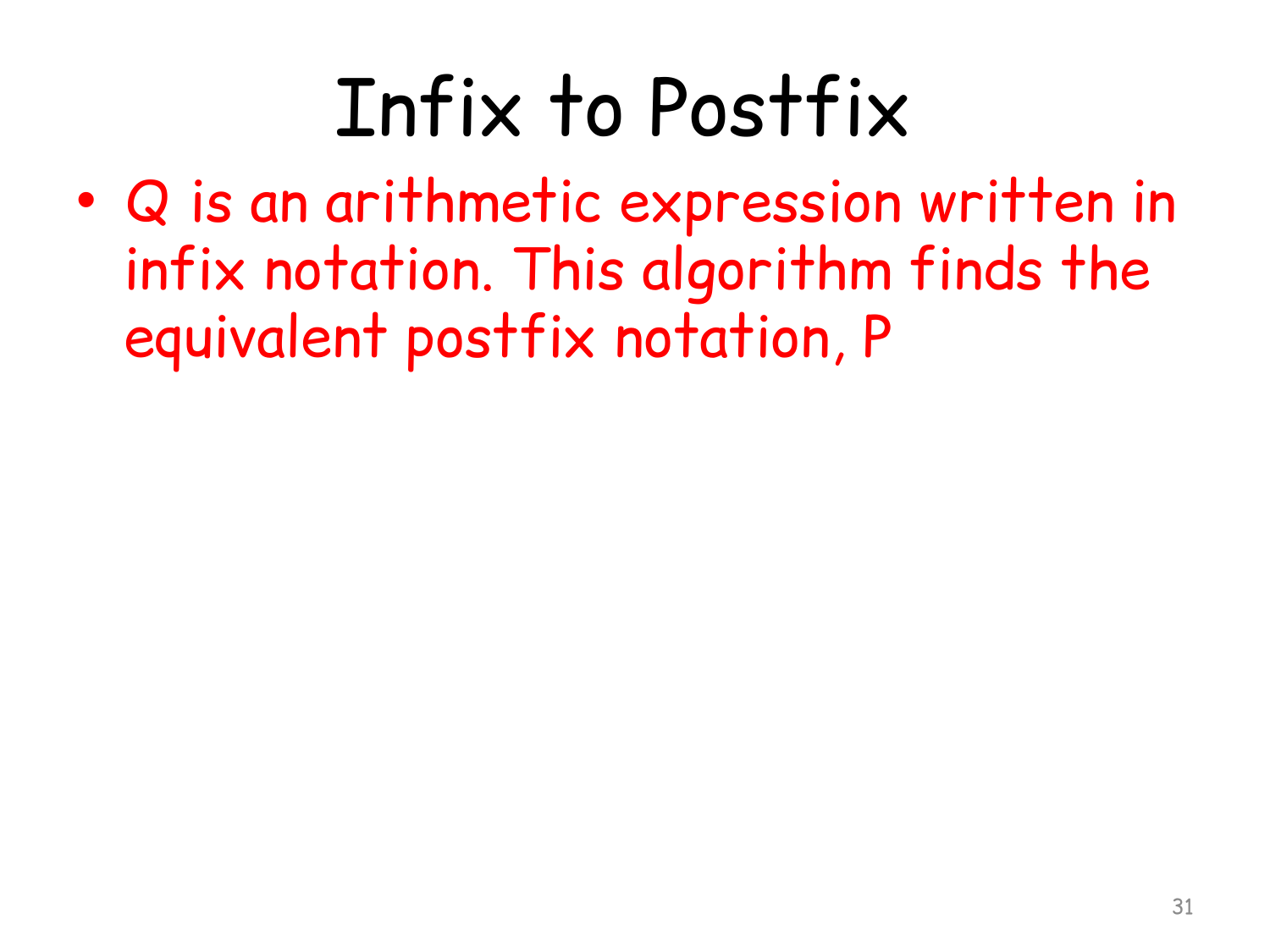

# Infix to Postfix
Q is an arithmetic expression written in infix notation. This algorithm finds the equivalent postfix notation, P

31